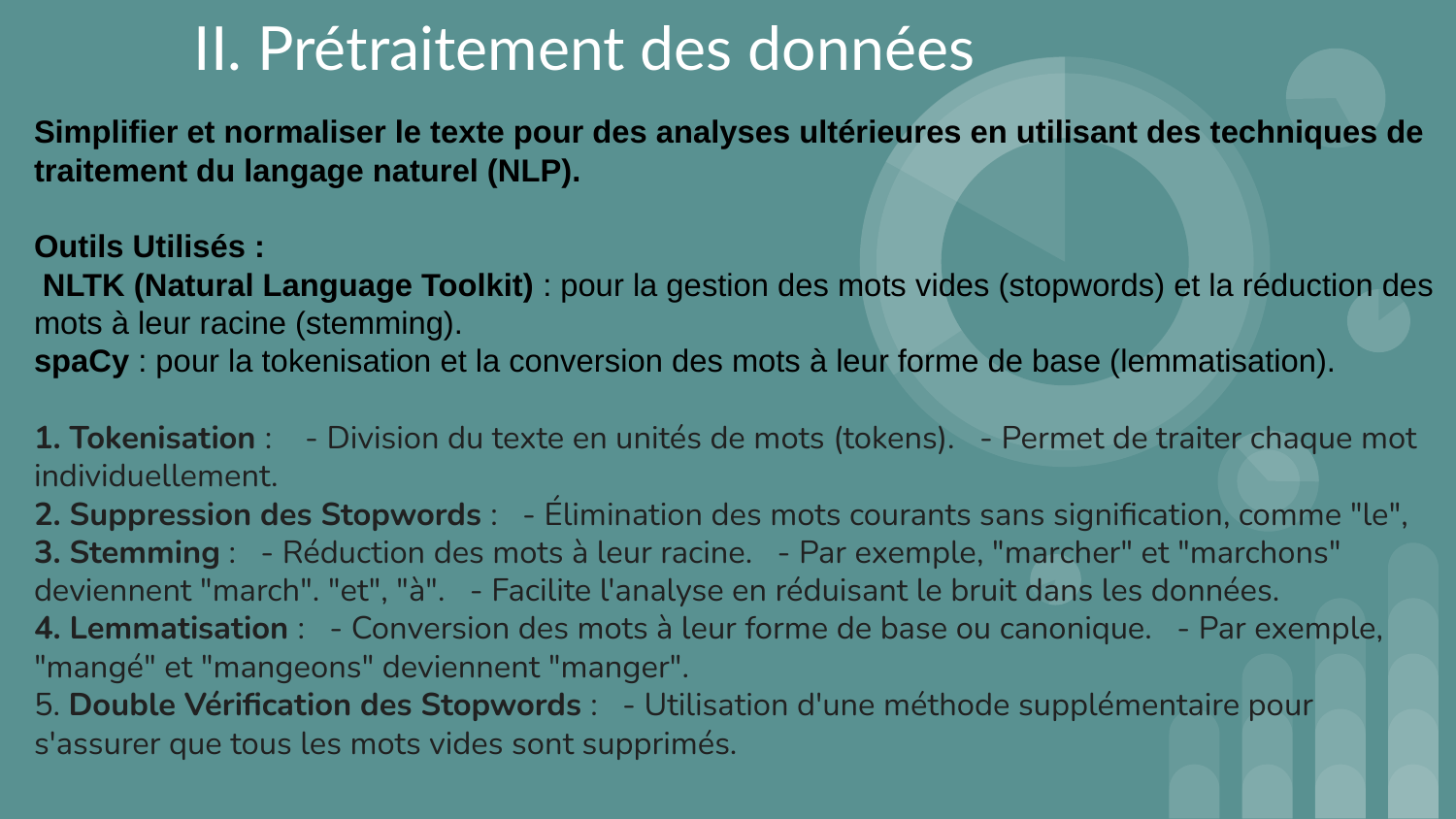

# II. Prétraitement des données

Simplifier et normaliser le texte pour des analyses ultérieures en utilisant des techniques de traitement du langage naturel (NLP).

Outils Utilisés :
 NLTK (Natural Language Toolkit) : pour la gestion des mots vides (stopwords) et la réduction des mots à leur racine (stemming).
spaCy : pour la tokenisation et la conversion des mots à leur forme de base (lemmatisation).
1. Tokenisation :    - Division du texte en unités de mots (tokens).   - Permet de traiter chaque mot individuellement.
2. Suppression des Stopwords :   - Élimination des mots courants sans signification, comme "le",
3. Stemming :   - Réduction des mots à leur racine.   - Par exemple, "marcher" et "marchons" deviennent "march". "et", "à".   - Facilite l'analyse en réduisant le bruit dans les données.
4. Lemmatisation :   - Conversion des mots à leur forme de base ou canonique.   - Par exemple, "mangé" et "mangeons" deviennent "manger".
5. Double Vérification des Stopwords :   - Utilisation d'une méthode supplémentaire pour s'assurer que tous les mots vides sont supprimés.